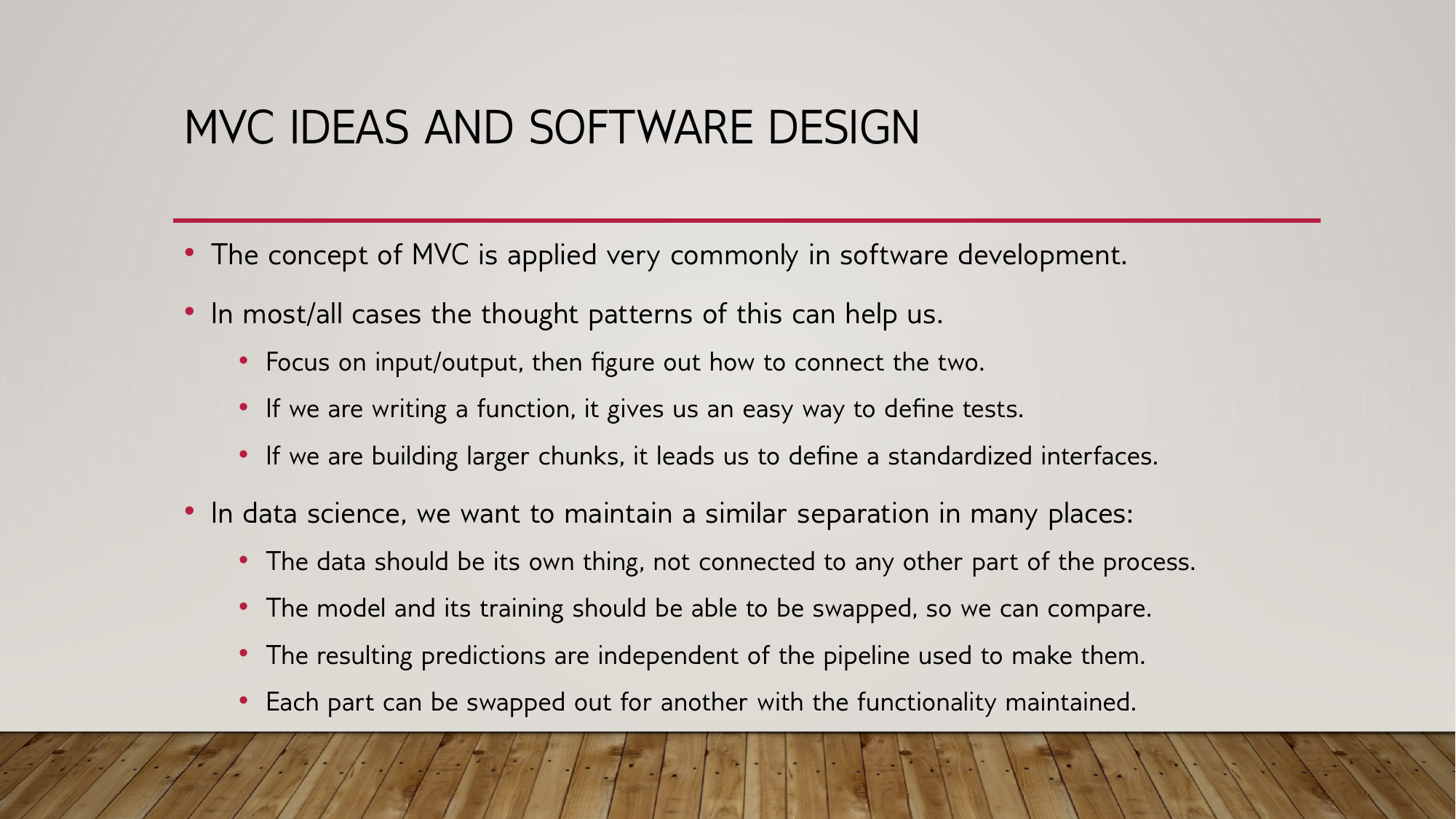

# MVC Ideas and Software Design
The concept of MVC is applied very commonly in software development.
In most/all cases the thought patterns of this can help us.
Focus on input/output, then figure out how to connect the two.
If we are writing a function, it gives us an easy way to define tests.
If we are building larger chunks, it leads us to define a standardized interfaces.
In data science, we want to maintain a similar separation in many places:
The data should be its own thing, not connected to any other part of the process.
The model and its training should be able to be swapped, so we can compare.
The resulting predictions are independent of the pipeline used to make them.
Each part can be swapped out for another with the functionality maintained.